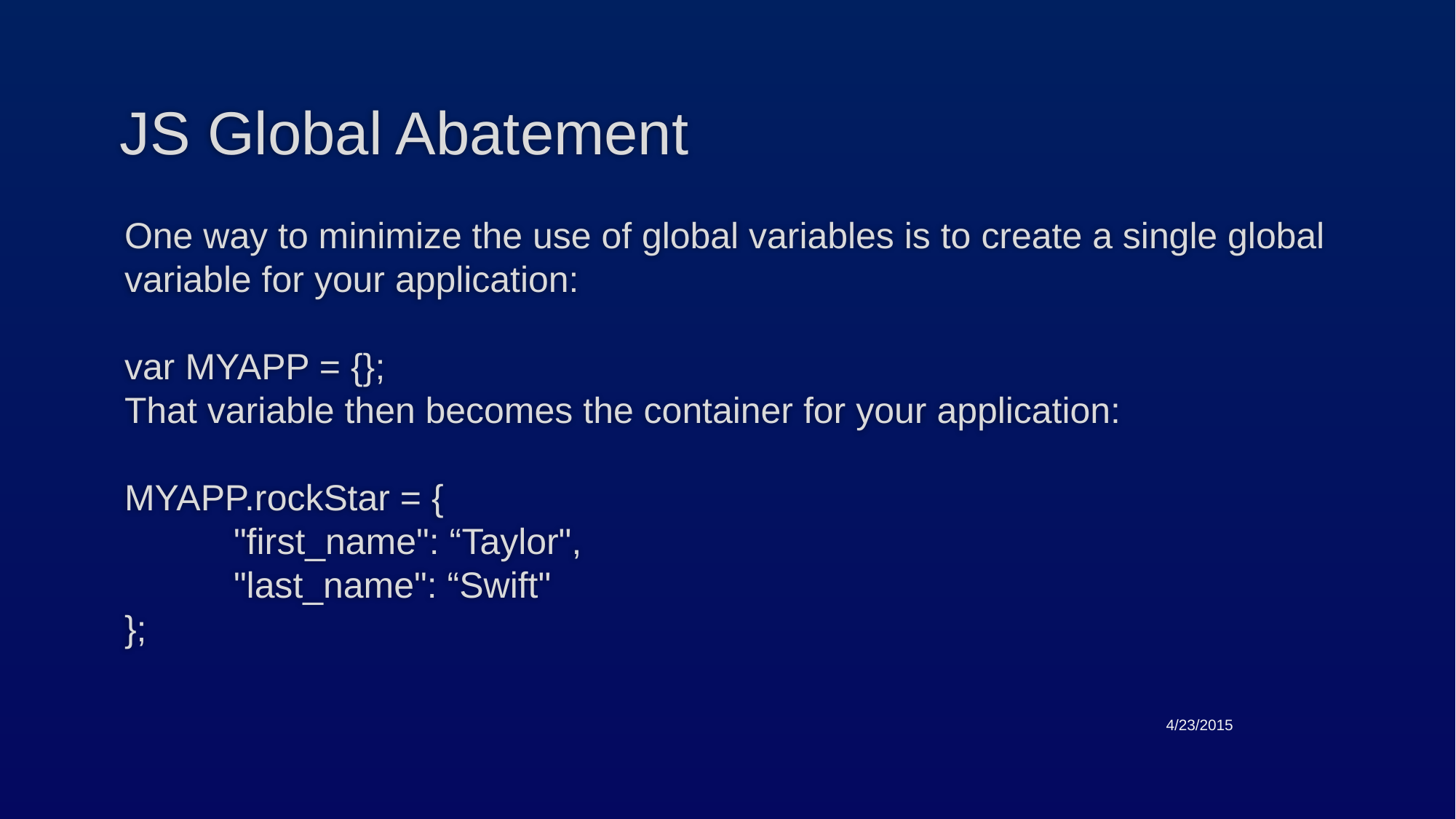

# JS Global Abatement
One way to minimize the use of global variables is to create a single global variable for your application:

var MYAPP = {};
That variable then becomes the container for your application:

MYAPP.rockStar = {
	"first_name": “Taylor",
	"last_name": “Swift"
};
4/23/2015